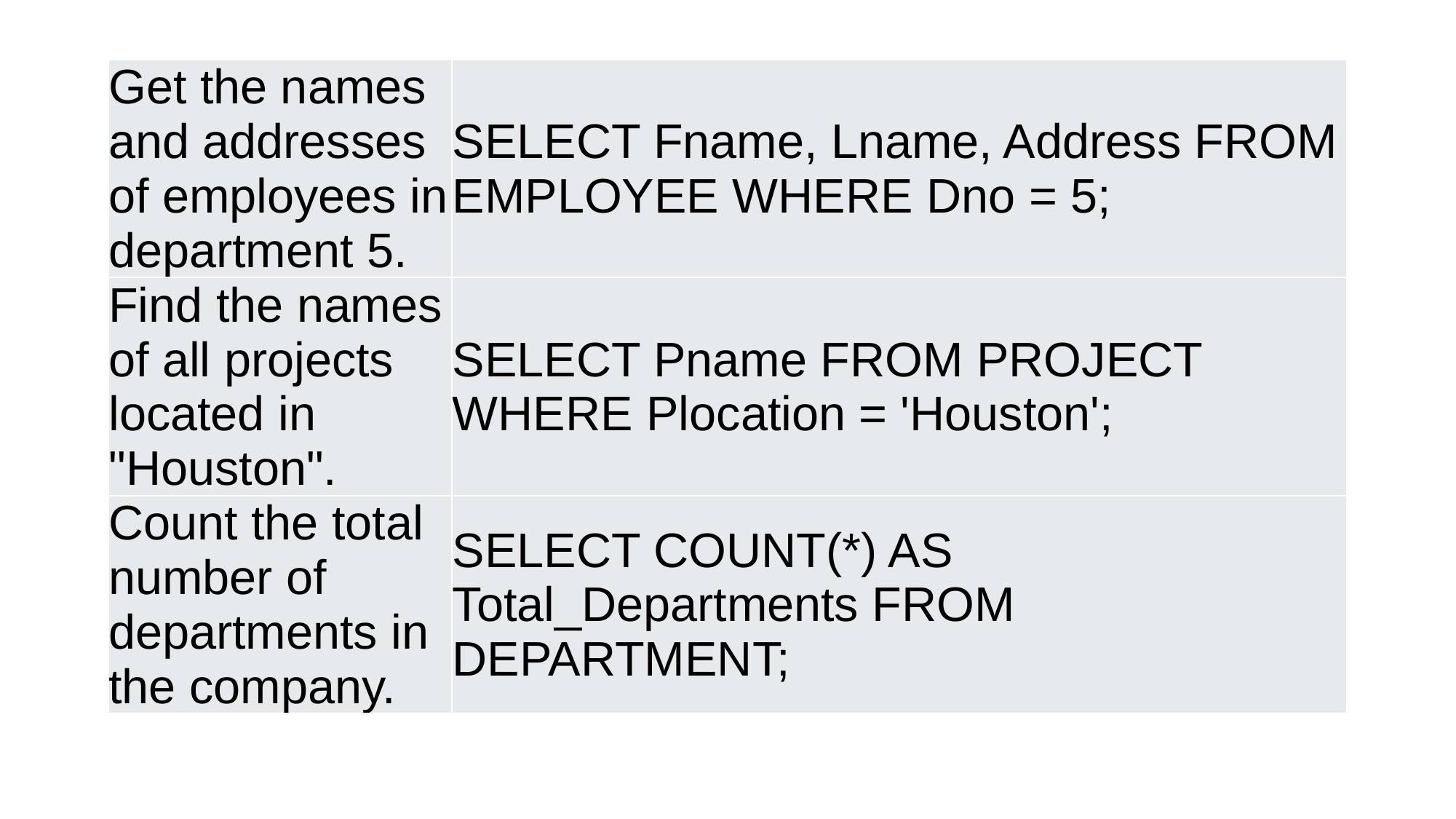

| Get the names and addresses of employees in department 5. | SELECT Fname, Lname, Address FROM EMPLOYEE WHERE Dno = 5; |
| --- | --- |
| Find the names of all projects located in "Houston". | SELECT Pname FROM PROJECT WHERE Plocation = 'Houston'; |
| Count the total number of departments in the company. | SELECT COUNT(\*) AS Total\_Departments FROM DEPARTMENT; |